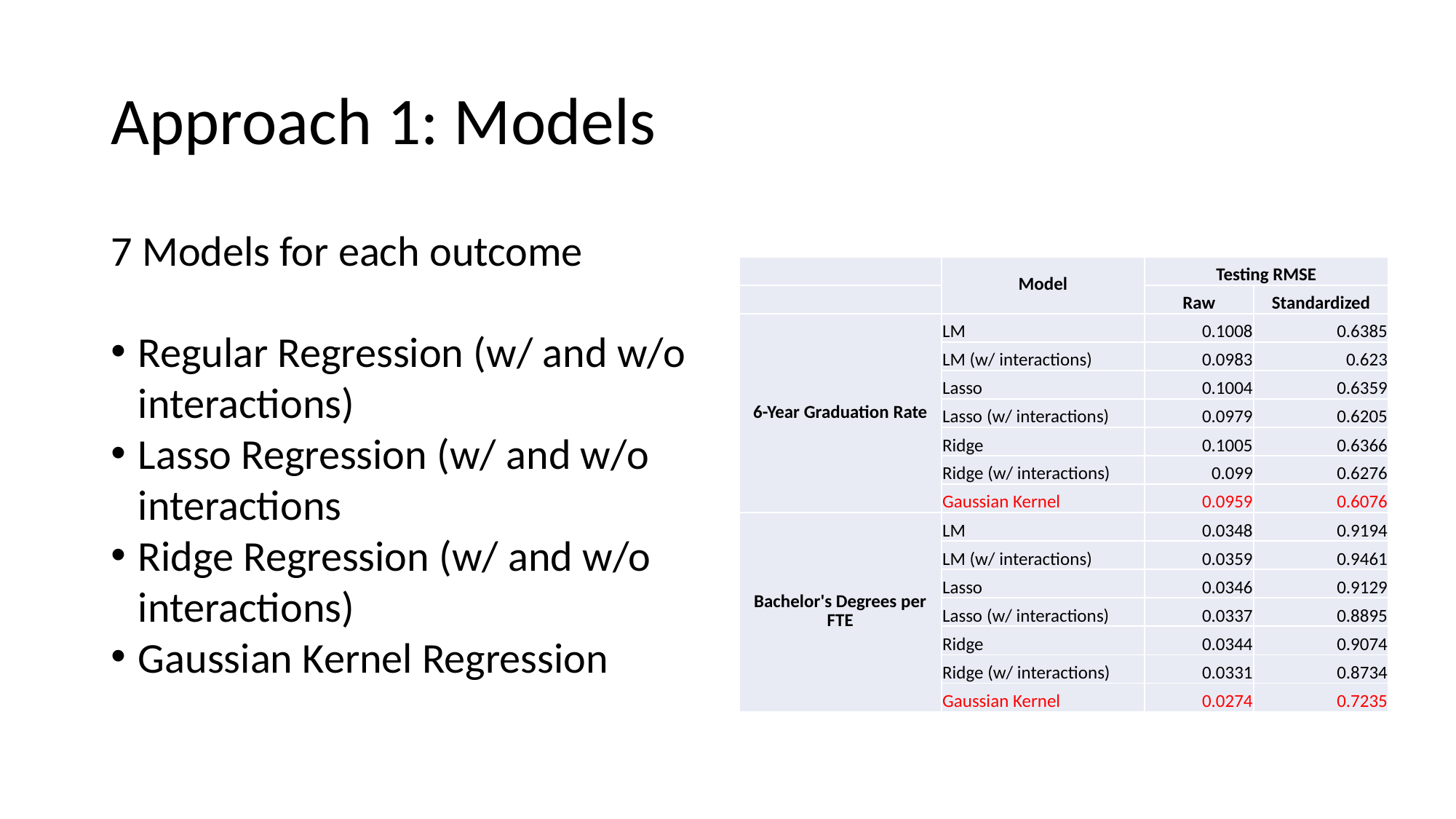

# Approach 1: Models
7 Models for each outcome

Regular Regression (w/ and w/o interactions)
Lasso Regression (w/ and w/o interactions
Ridge Regression (w/ and w/o interactions)
Gaussian Kernel Regression

|  | Model | Testing RMSE |  |
| --- | --- | --- | --- |
|  |  | Raw | Standardized |
| 6-Year Graduation Rate | LM | 0.1008 | 0.6385 |
|  | LM (w/ interactions) | 0.0983 | 0.623 |
|  | Lasso | 0.1004 | 0.6359 |
|  | Lasso (w/ interactions) | 0.0979 | 0.6205 |
|  | Ridge | 0.1005 | 0.6366 |
|  | Ridge (w/ interactions) | 0.099 | 0.6276 |
|  | Gaussian Kernel | 0.0959 | 0.6076 |
| Bachelor's Degrees per FTE | LM | 0.0348 | 0.9194 |
|  | LM (w/ interactions) | 0.0359 | 0.9461 |
|  | Lasso | 0.0346 | 0.9129 |
|  | Lasso (w/ interactions) | 0.0337 | 0.8895 |
|  | Ridge | 0.0344 | 0.9074 |
|  | Ridge (w/ interactions) | 0.0331 | 0.8734 |
|  | Gaussian Kernel | 0.0274 | 0.7235 |